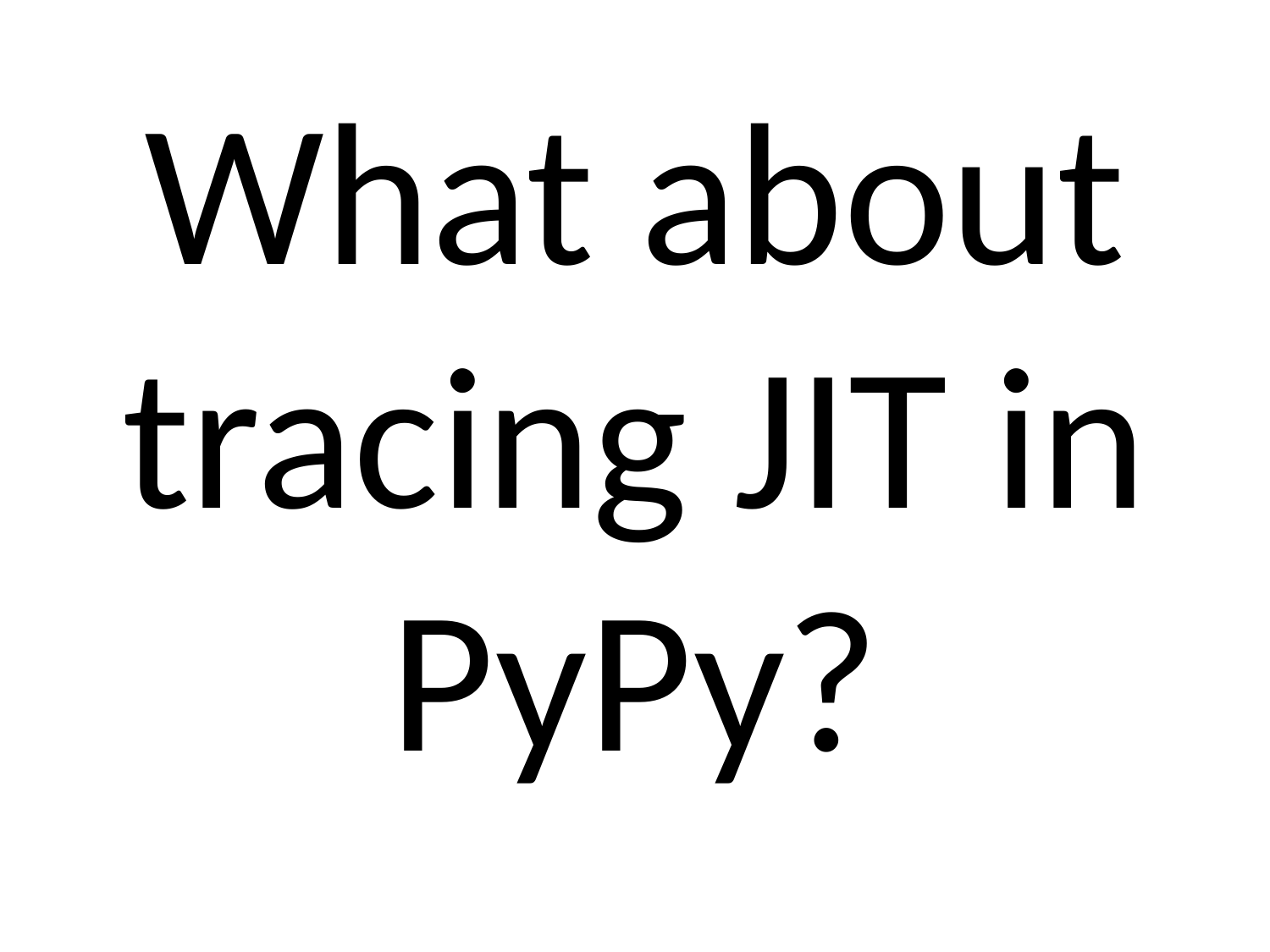

# What about tracing JIT in PyPy?